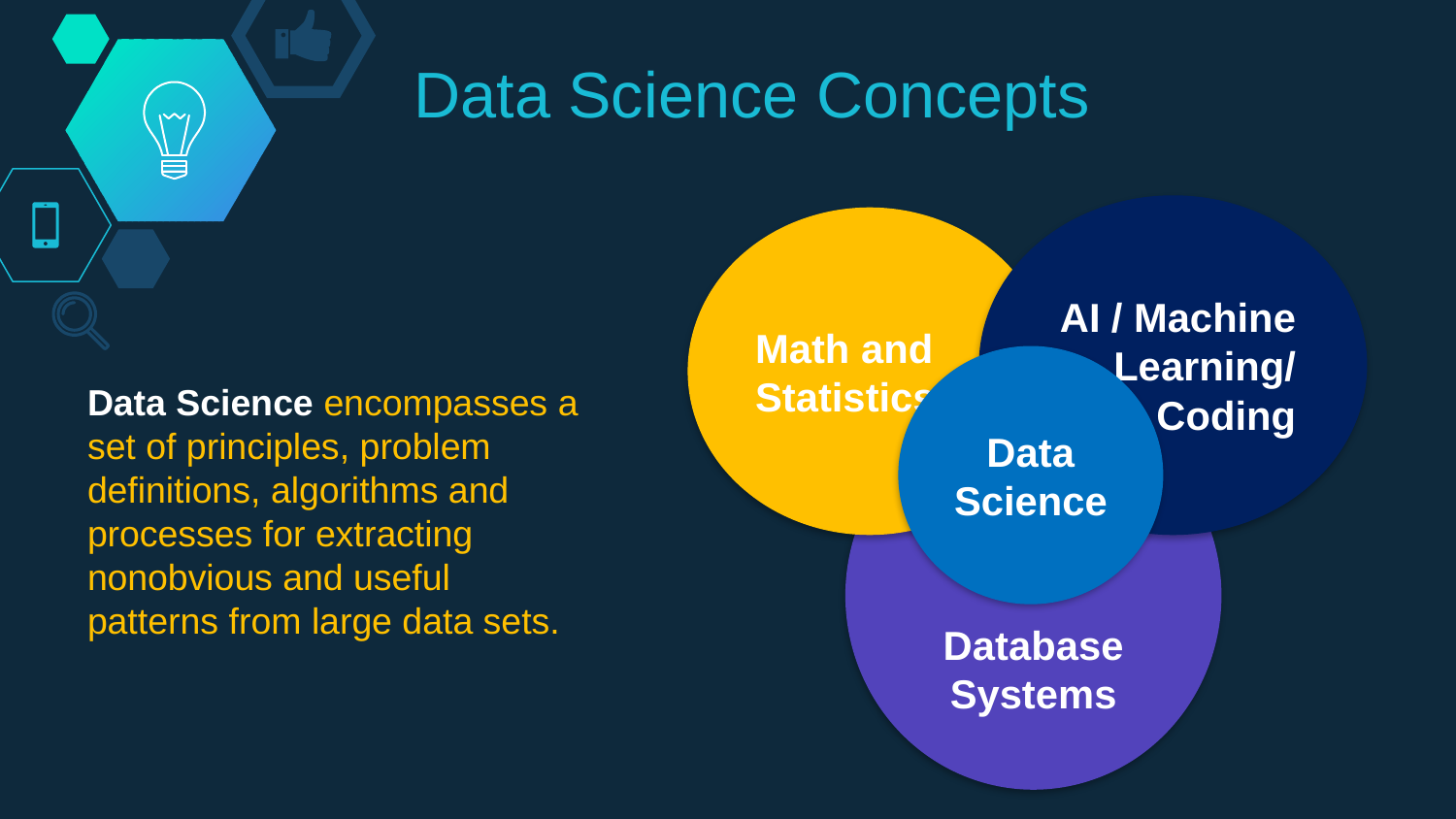

# Data Science Concepts
AI / Machine Learning/
Coding
Math and
Statistics

Data Science
Data Science encompasses a set of principles, problem definitions, algorithms and processes for extracting nonobvious and useful patterns from large data sets.

Database Systems